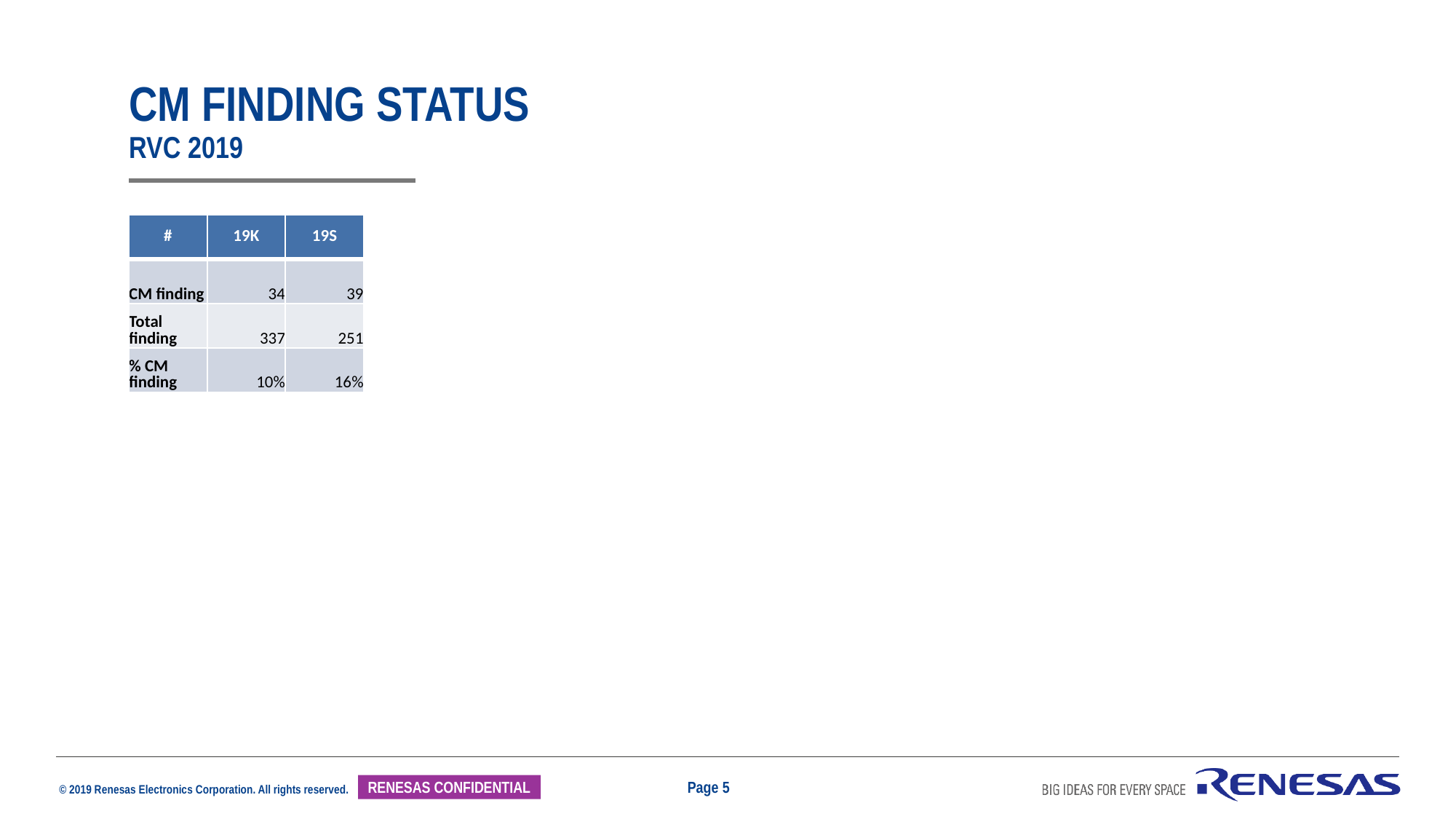

# Cm finding status rvc 2019

| # | 19K | 19S |
| --- | --- | --- |
| CM finding | 34 | 39 |
| Total finding | 337 | 251 |
| % CM finding | 10% | 16% |
Page 5